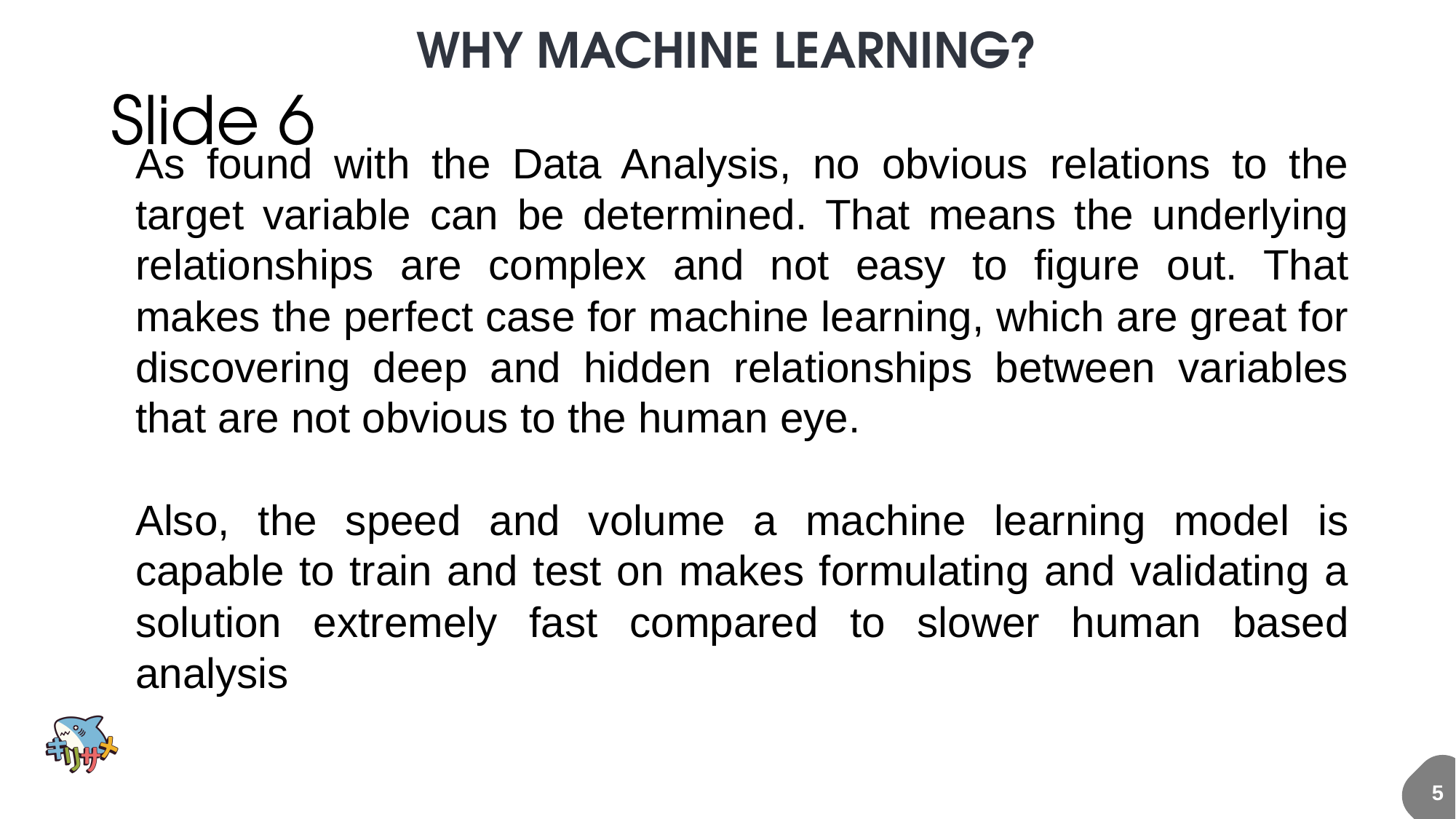

WHY MACHINE LEARNING?
# Slide 6
As found with the Data Analysis, no obvious relations to the target variable can be determined. That means the underlying relationships are complex and not easy to figure out. That makes the perfect case for machine learning, which are great for discovering deep and hidden relationships between variables that are not obvious to the human eye.

Also, the speed and volume a machine learning model is capable to train and test on makes formulating and validating a solution extremely fast compared to slower human based analysis

5